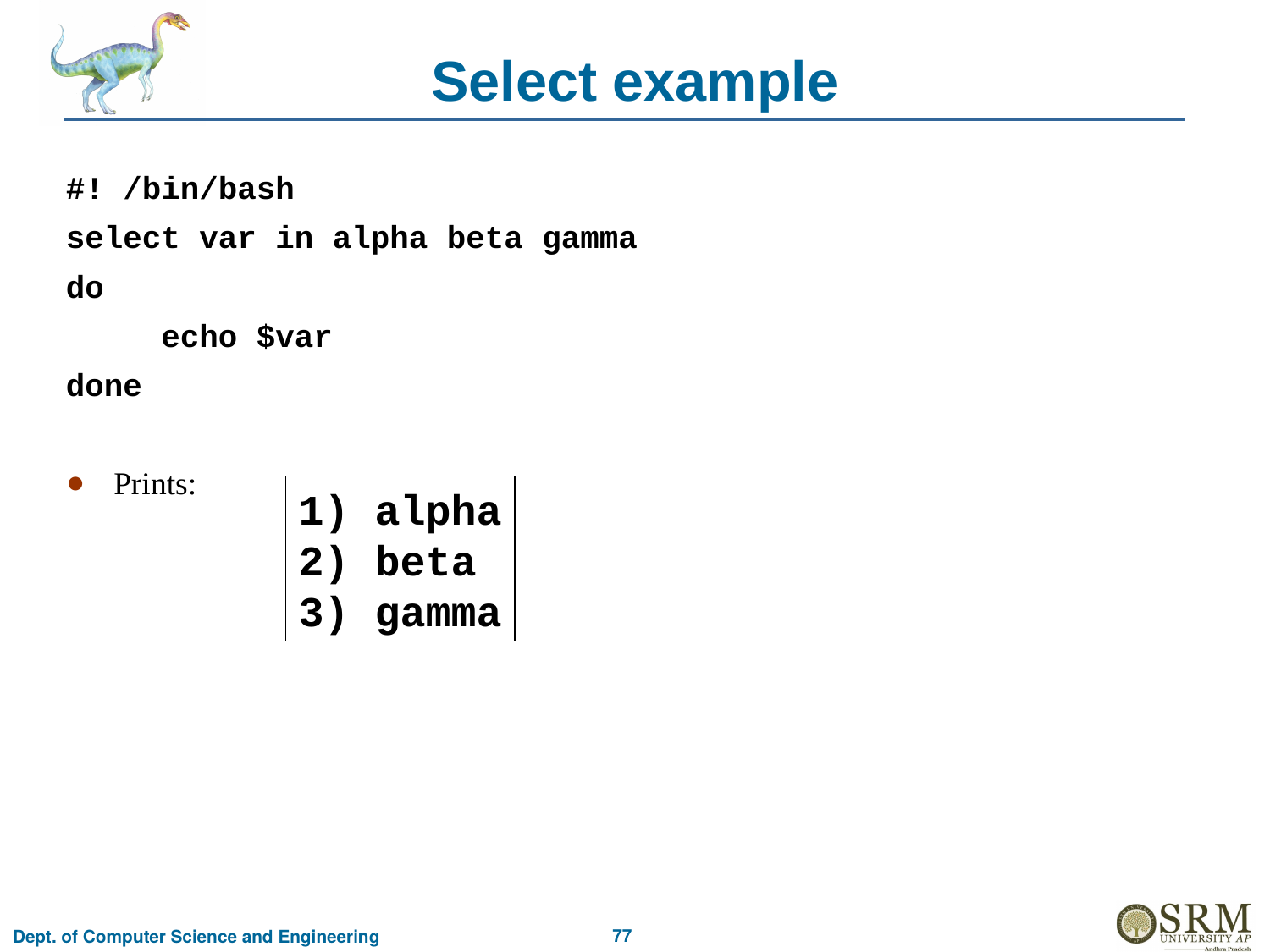

# Select example
#! /bin/bash
select var in alpha beta gamma
do
     echo $var
done

Prints:

1) alpha
2) beta
3) gamma
77